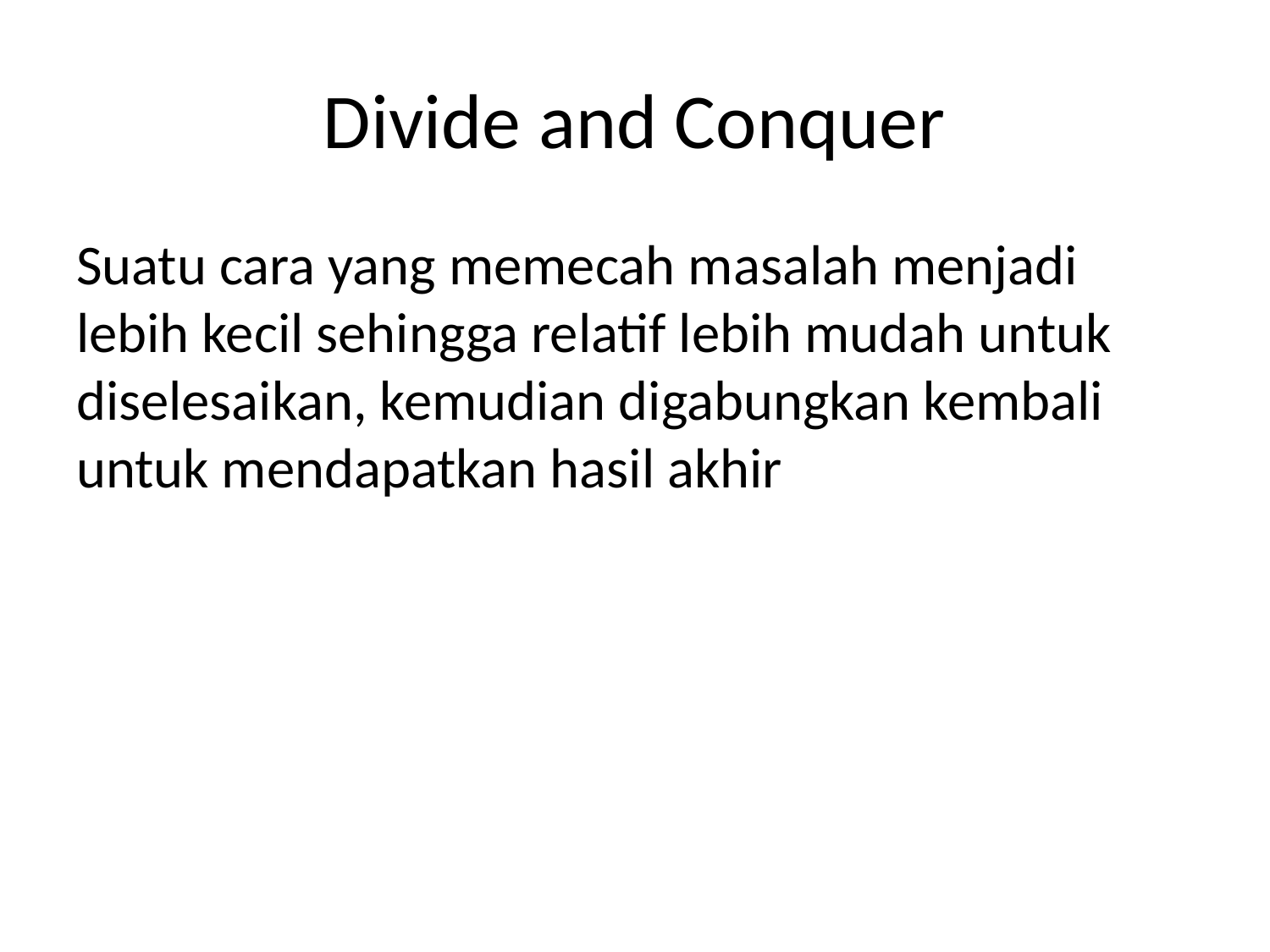

# Divide and Conquer
Suatu cara yang memecah masalah menjadi lebih kecil sehingga relatif lebih mudah untuk diselesaikan, kemudian digabungkan kembali untuk mendapatkan hasil akhir